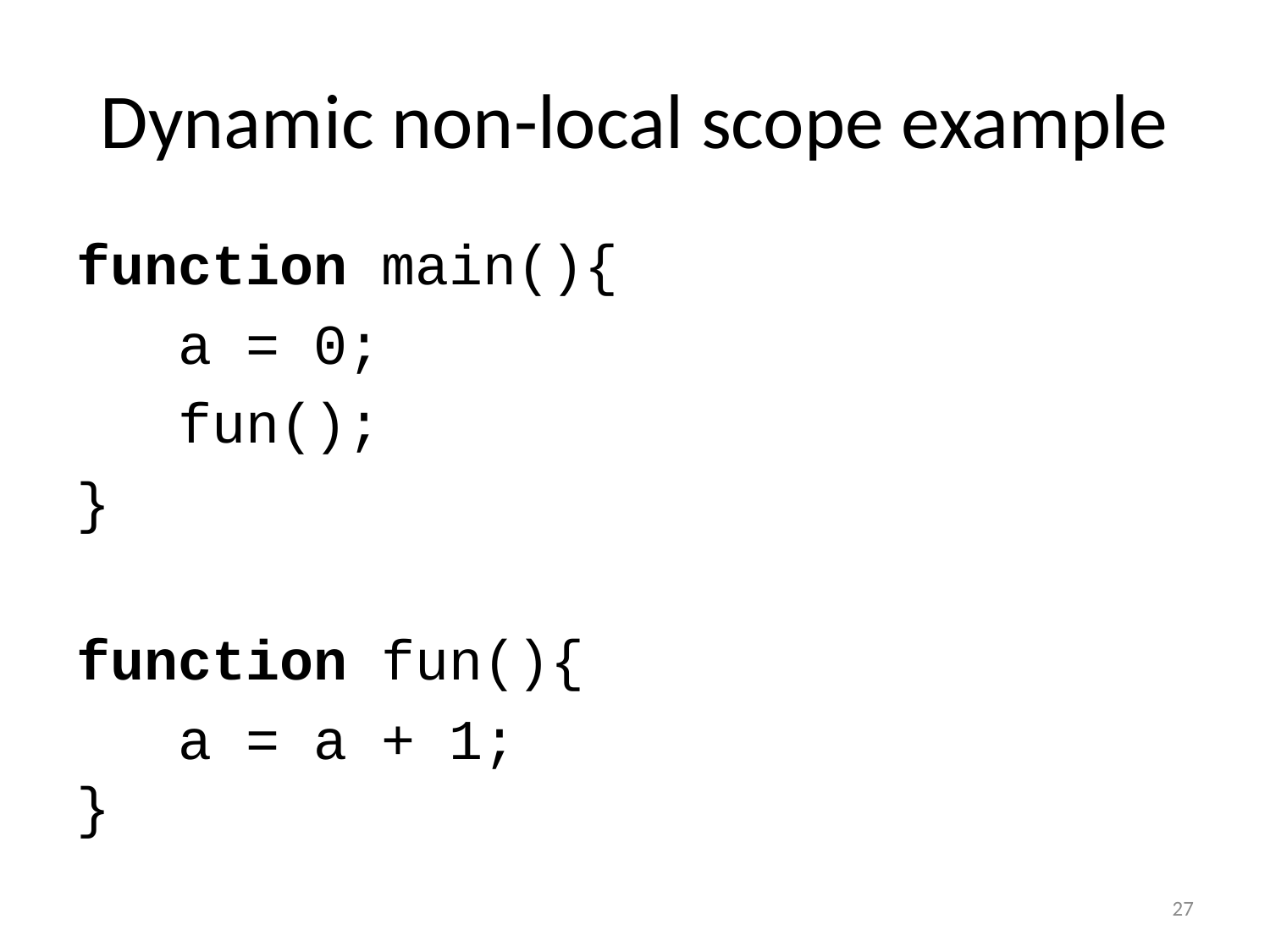

# Dynamic non-local scope example
function main(){
   a = 0;
   fun();
}

function fun(){
   a = a + 1;
}
27